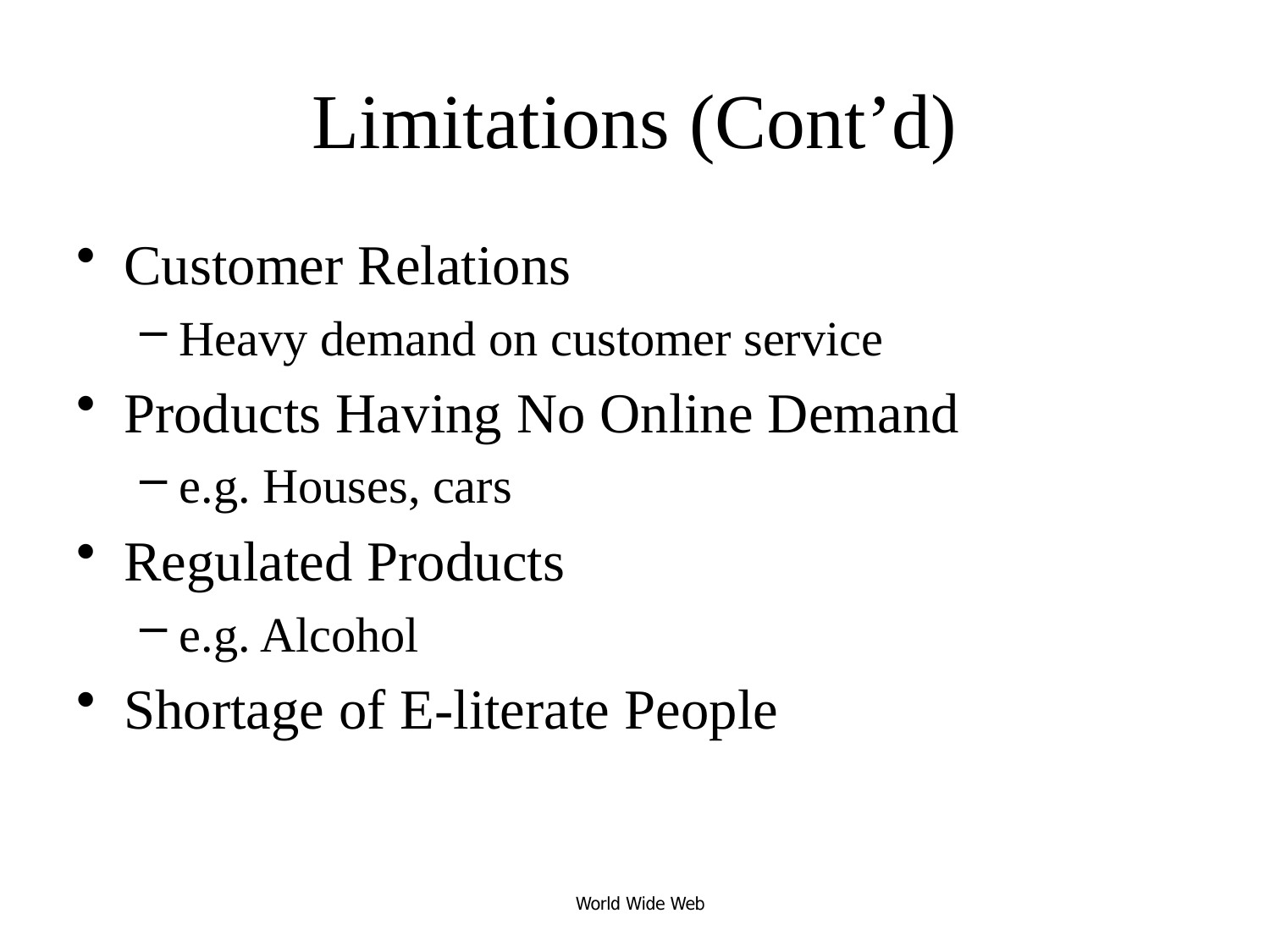

# Limitations (Cont’d)
Customer Relations
Heavy demand on customer service
Products Having No Online Demand
e.g. Houses, cars
Regulated Products
e.g. Alcohol
Shortage of E-literate People
World Wide Web